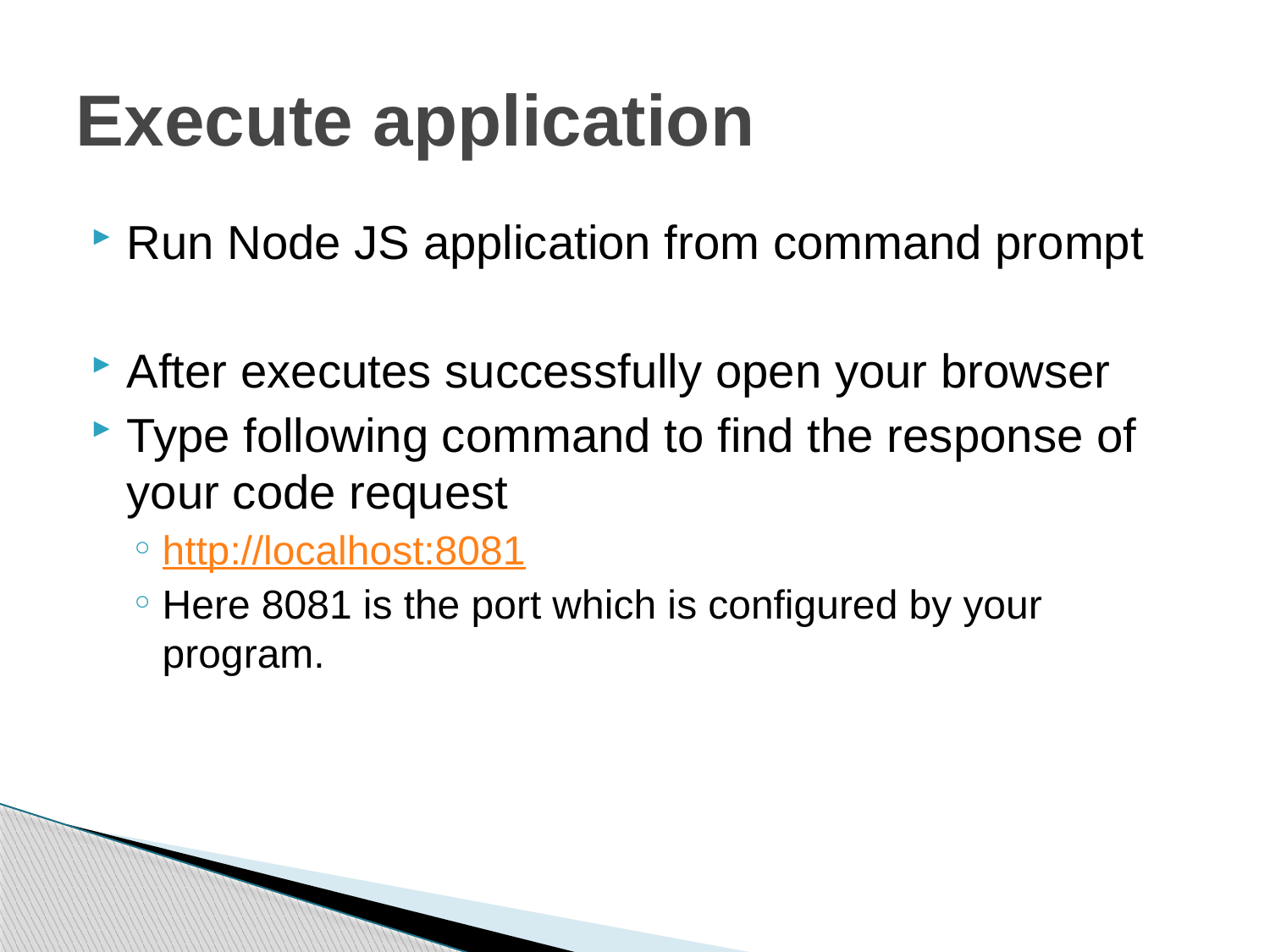

# Execute application
Run Node JS application from command prompt

After executes successfully open your browser
Type following command to find the response of your code request
http://localhost:8081
Here 8081 is the port which is configured by your program.